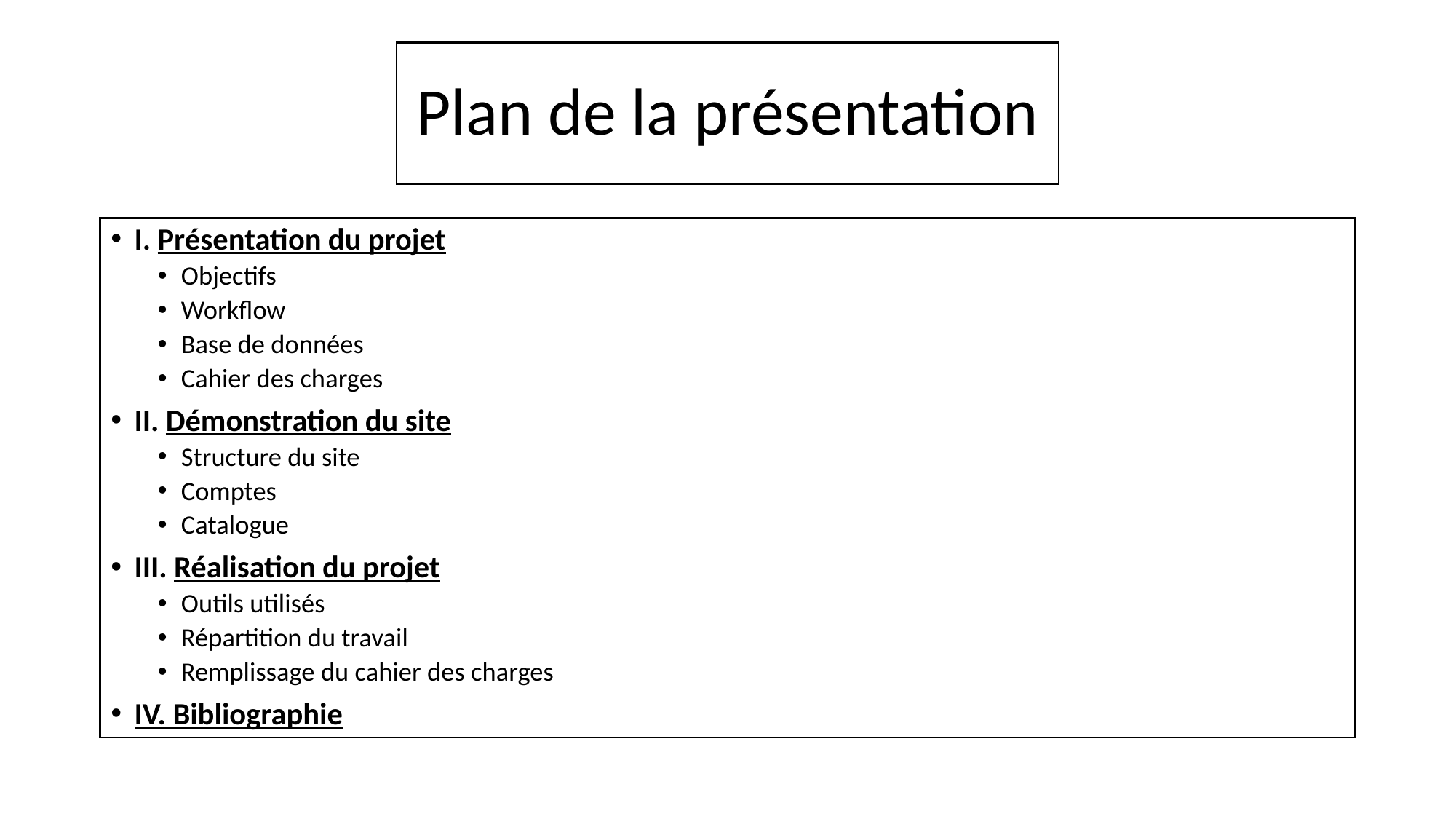

# Plan de la présentation
I. Présentation du projet
Objectifs
Workflow
Base de données
Cahier des charges
II. Démonstration du site
Structure du site
Comptes
Catalogue
III. Réalisation du projet
Outils utilisés
Répartition du travail
Remplissage du cahier des charges
IV. Bibliographie